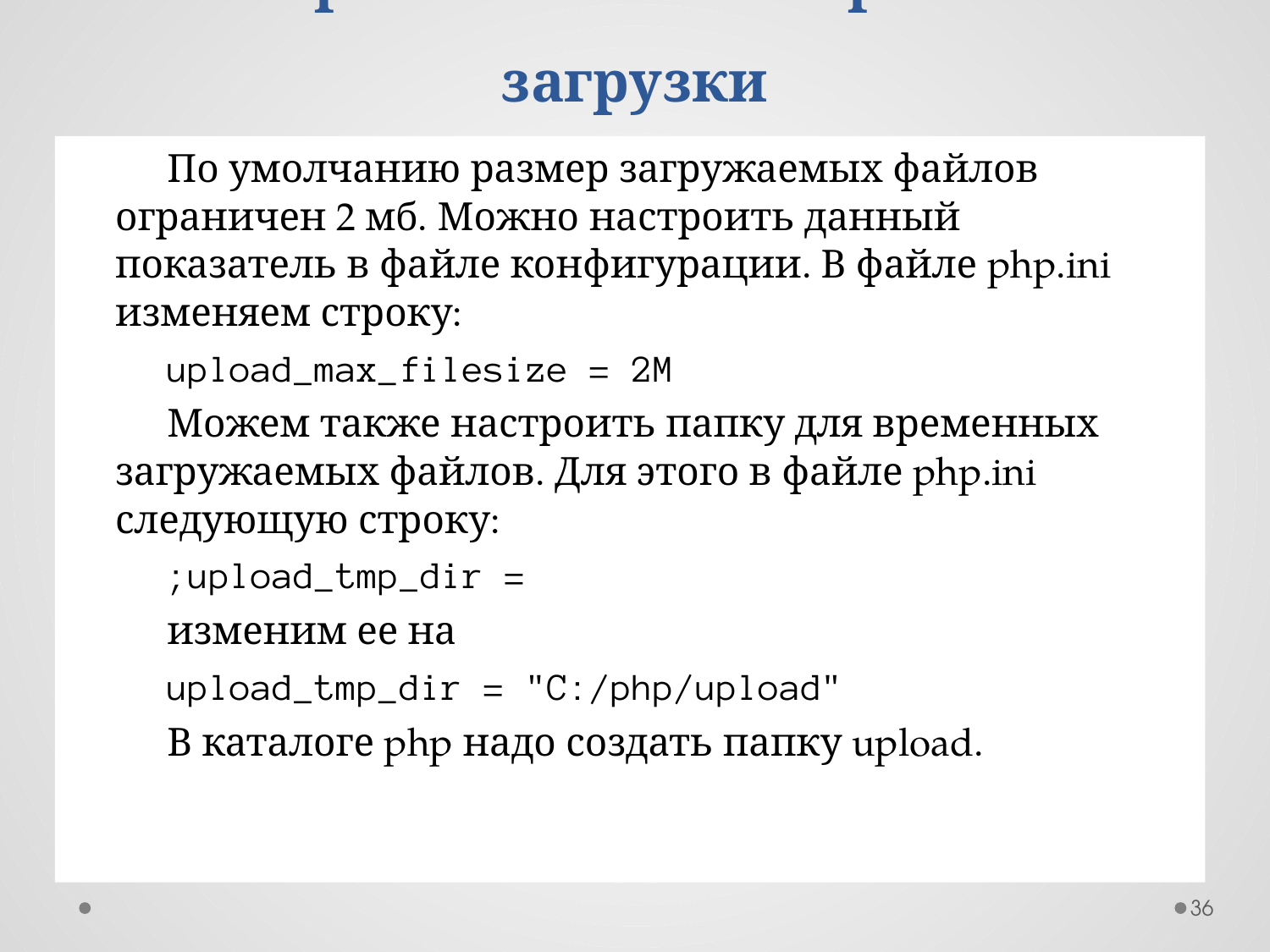

Ограничения и настройка загрузки
По умолчанию размер загружаемых файлов ограничен 2 мб. Можно настроить данный показатель в файле конфигурации. В файле php.ini изменяем строку:
upload_max_filesize = 2M
Можем также настроить папку для временных загружаемых файлов. Для этого в файле php.ini следующую строку:
;upload_tmp_dir =
изменим ее на
upload_tmp_dir = "C:/php/upload"
В каталоге php надо создать папку upload.
36